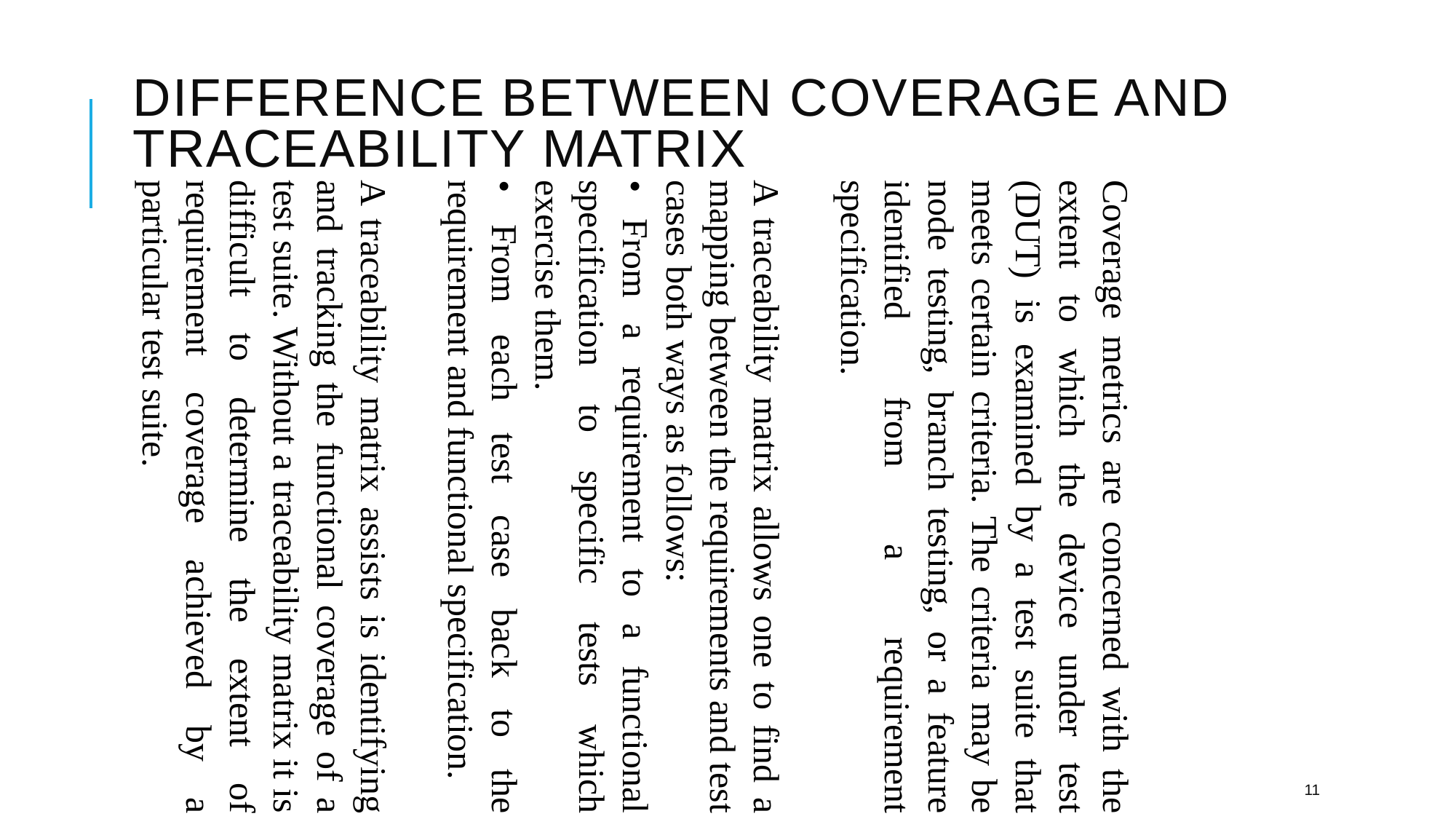

Difference between coverage and traceability matrix
Coverage metrics are concerned with the extent to which the device under test (DUT) is examined by a test suite that meets certain criteria. The criteria may be node testing, branch testing, or a feature identified from a requirement specification.

A traceability matrix allows one to find a mapping between the requirements and test cases both ways as follows:
• From a requirement to a functional specification to specific tests which exercise them.
• From each test case back to the requirement and functional specification.

A traceability matrix assists is identifying and tracking the functional coverage of a test suite. Without a traceability matrix it is difficult to determine the extent of requirement coverage achieved by a particular test suite.
11